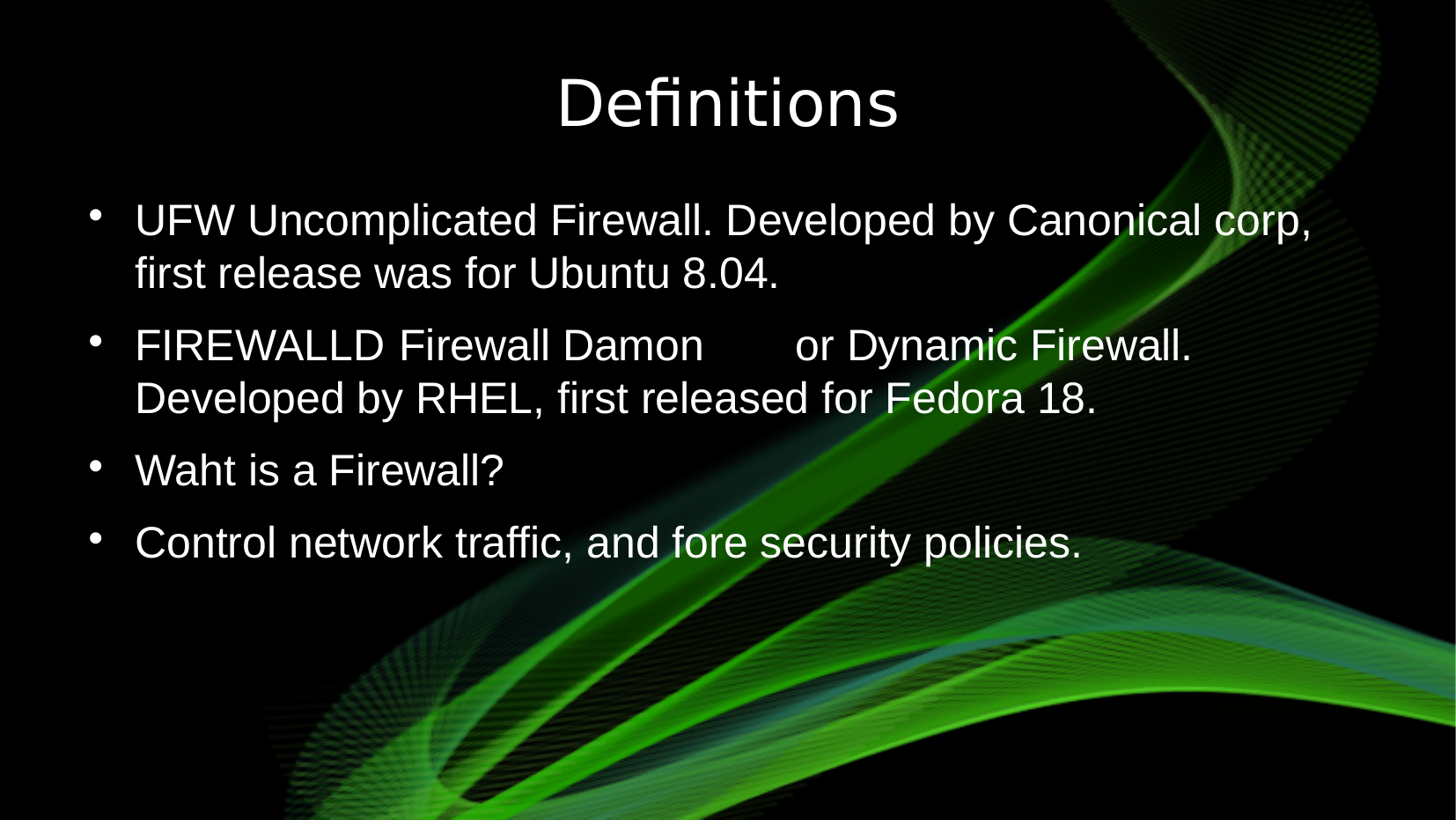

Definitions
UFW Uncomplicated Firewall. Developed by Canonical corp, first release was for Ubuntu 8.04.
FIREWALLD 	Firewall Damon	or Dynamic Firewall. Developed by RHEL, first released for Fedora 18.
Waht is a Firewall?
Control network traffic, and fore security policies.